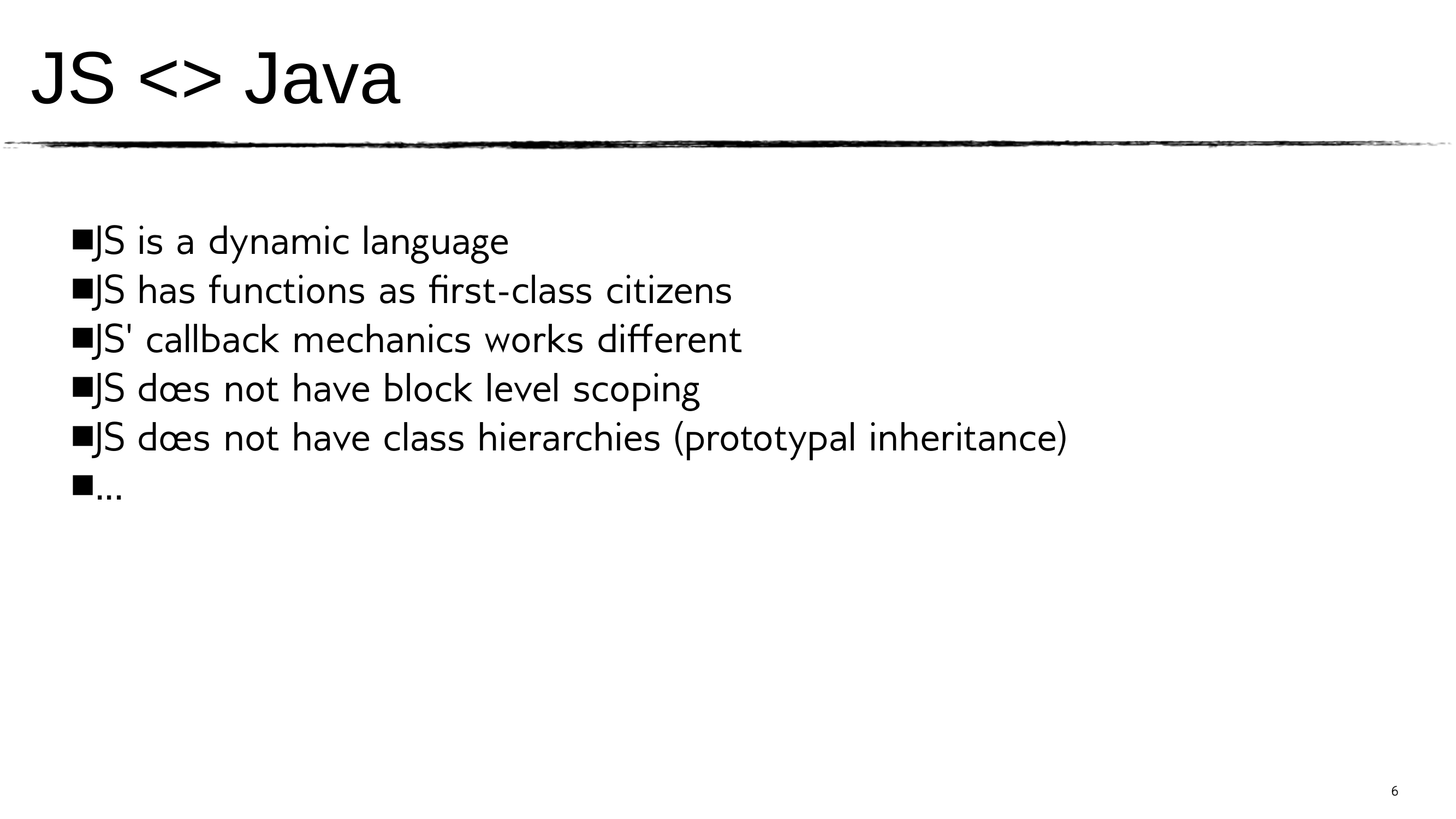

JS <> Java

JS is a dynamic language
JS has functions as first-class citizens
JS' callback mechanics works different
JS does not have block level scoping
JS does not have class hierarchies (prototypal inheritance)
...

6